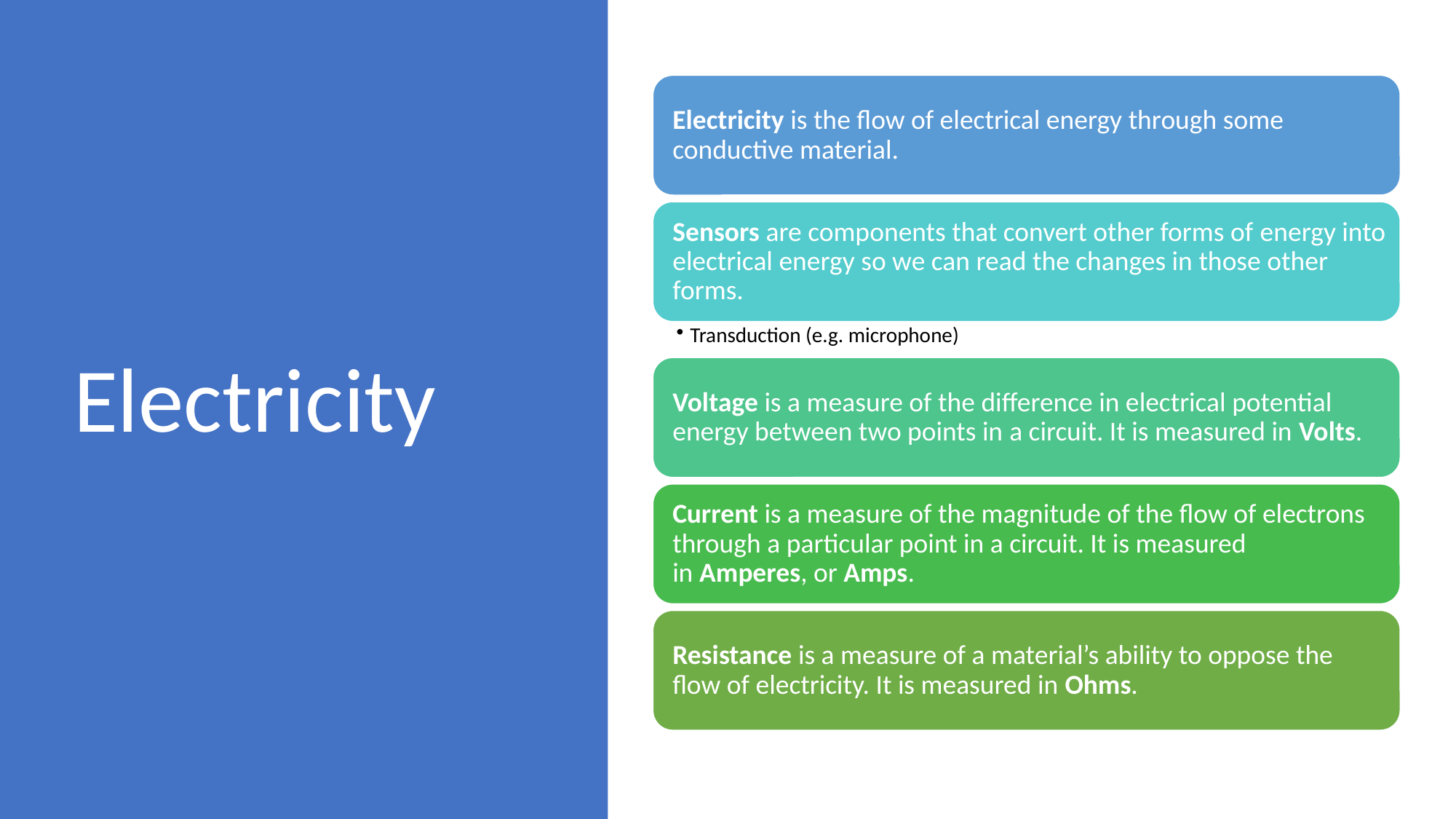

# Electricity
Electricity is the flow of electrical energy through some conductive material.
Sensors are components that convert other forms of energy into electrical energy so we can read the changes in those other forms.
Transduction (e.g. microphone)
Voltage is a measure of the difference in electrical potential energy between two points in a circuit. It is measured in Volts.
Current is a measure of the magnitude of the flow of electrons through a particular point in a circuit. It is measured in Amperes, or Amps.
Resistance is a measure of a material’s ability to oppose the flow of electricity. It is measured in Ohms.